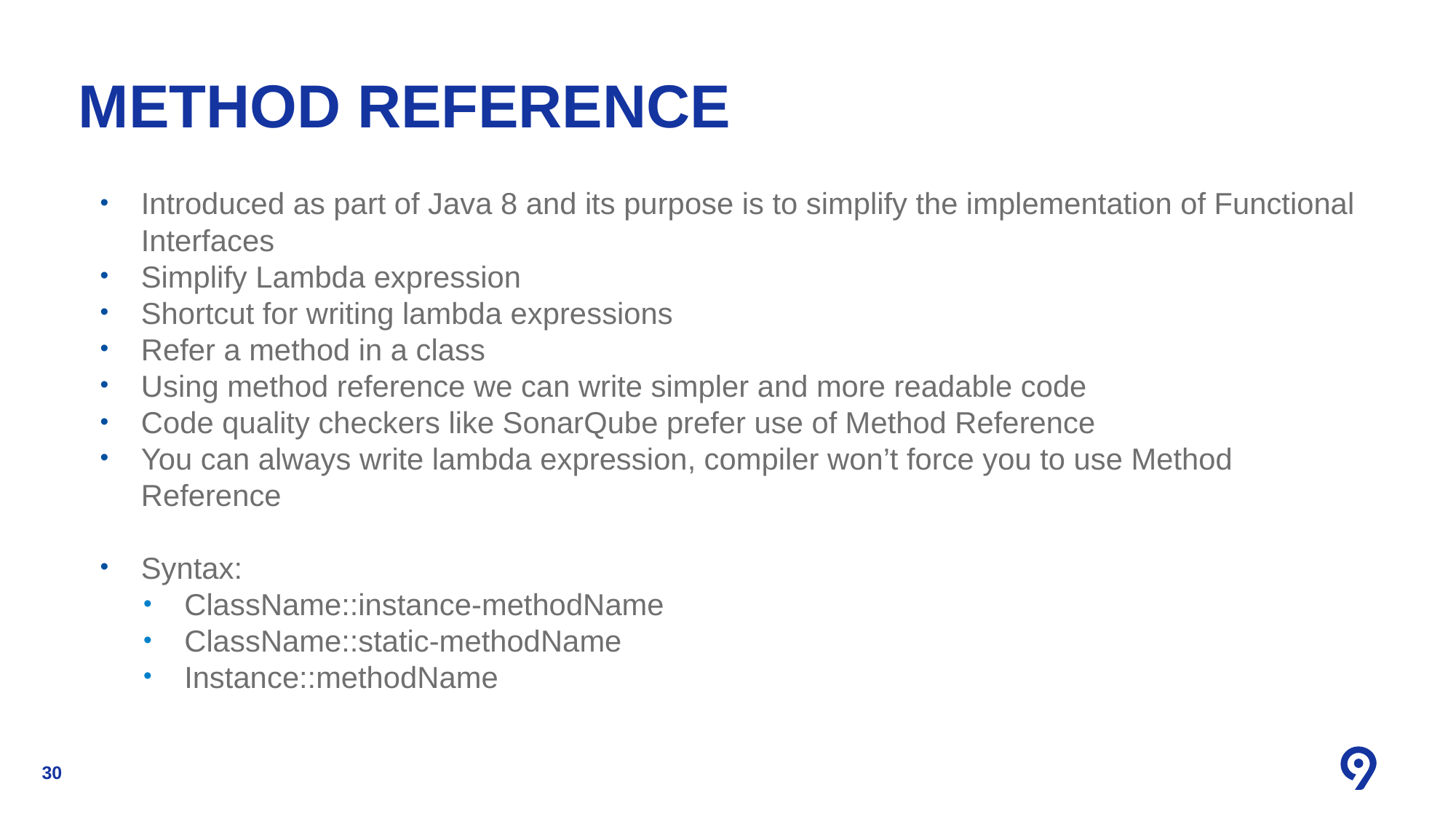

METHOD REFERENCE
Introduced as part of Java 8 and its purpose is to simplify the implementation of Functional Interfaces
Simplify Lambda expression
Shortcut for writing lambda expressions
Refer a method in a class
Using method reference we can write simpler and more readable code
Code quality checkers like SonarQube prefer use of Method Reference
You can always write lambda expression, compiler won’t force you to use Method Reference

Syntax:
ClassName::instance-methodName
ClassName::static-methodName
Instance::methodName

30